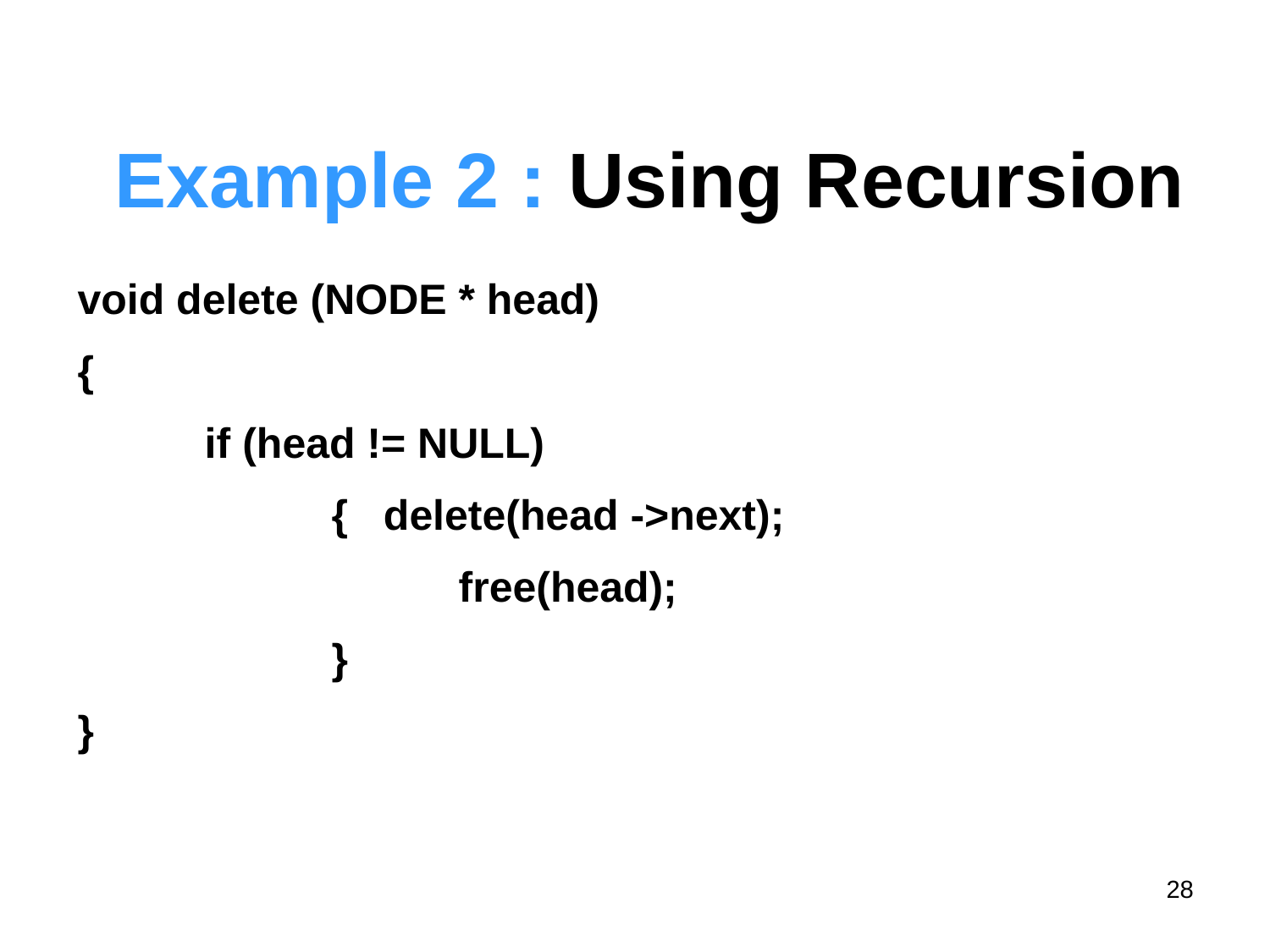

# Example 2 : Using Recursion
void delete (NODE * head)
{
	if (head != NULL)
		{   delete(head ->next);
   		    	free(head);
		}
}
28